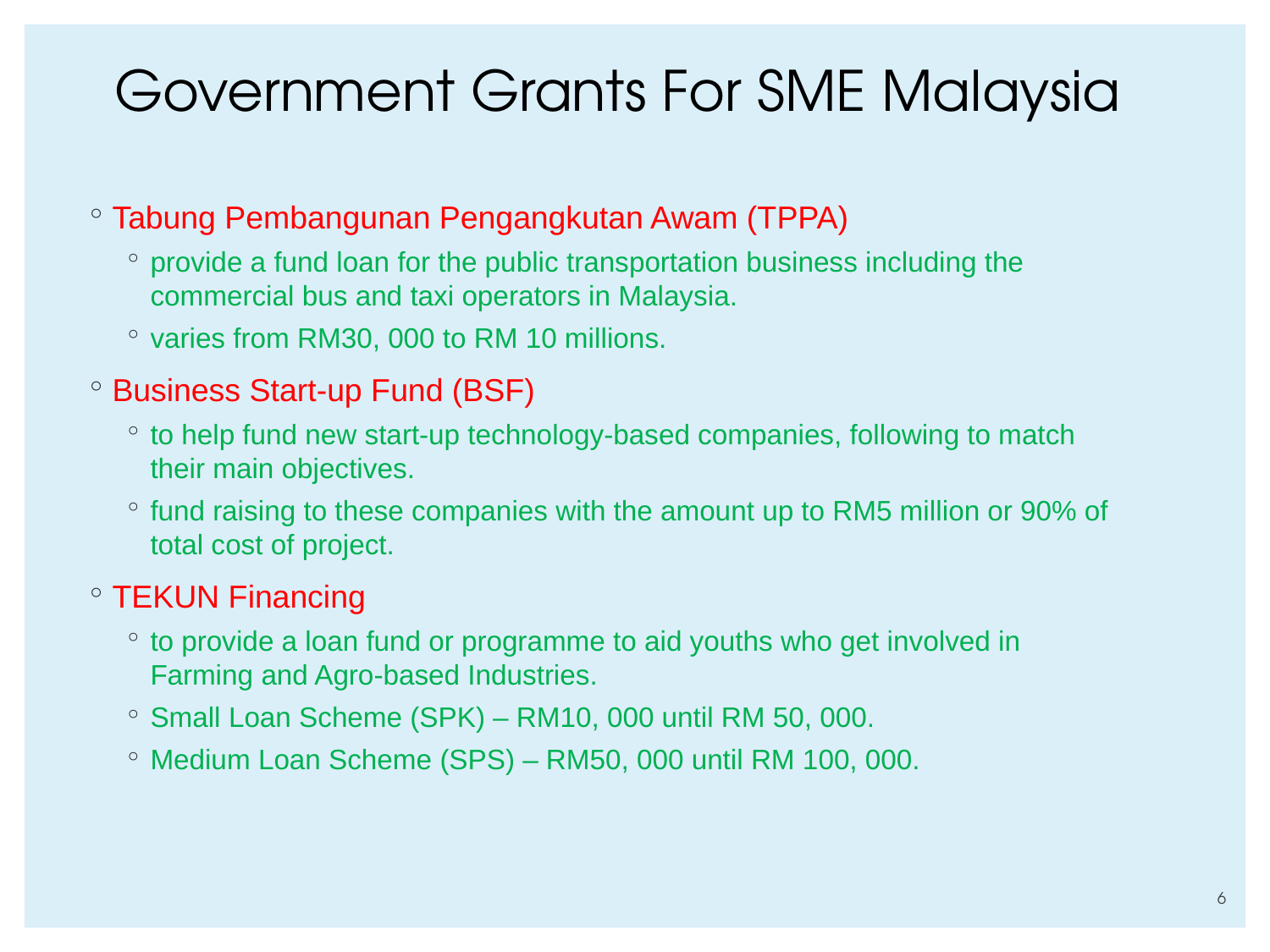

# Government Grants For SME Malaysia

Tabung Pembangunan Pengangkutan Awam (TPPA)
provide a fund loan for the public transportation business including the commercial bus and taxi operators in Malaysia.
varies from RM30, 000 to RM 10 millions.
Business Start-up Fund (BSF)
to help fund new start-up technology-based companies, following to match their main objectives.
fund raising to these companies with the amount up to RM5 million or 90% of total cost of project.
TEKUN Financing
to provide a loan fund or programme to aid youths who get involved in Farming and Agro-based Industries.
Small Loan Scheme (SPK) – RM10, 000 until RM 50, 000.
Medium Loan Scheme (SPS) – RM50, 000 until RM 100, 000.

6